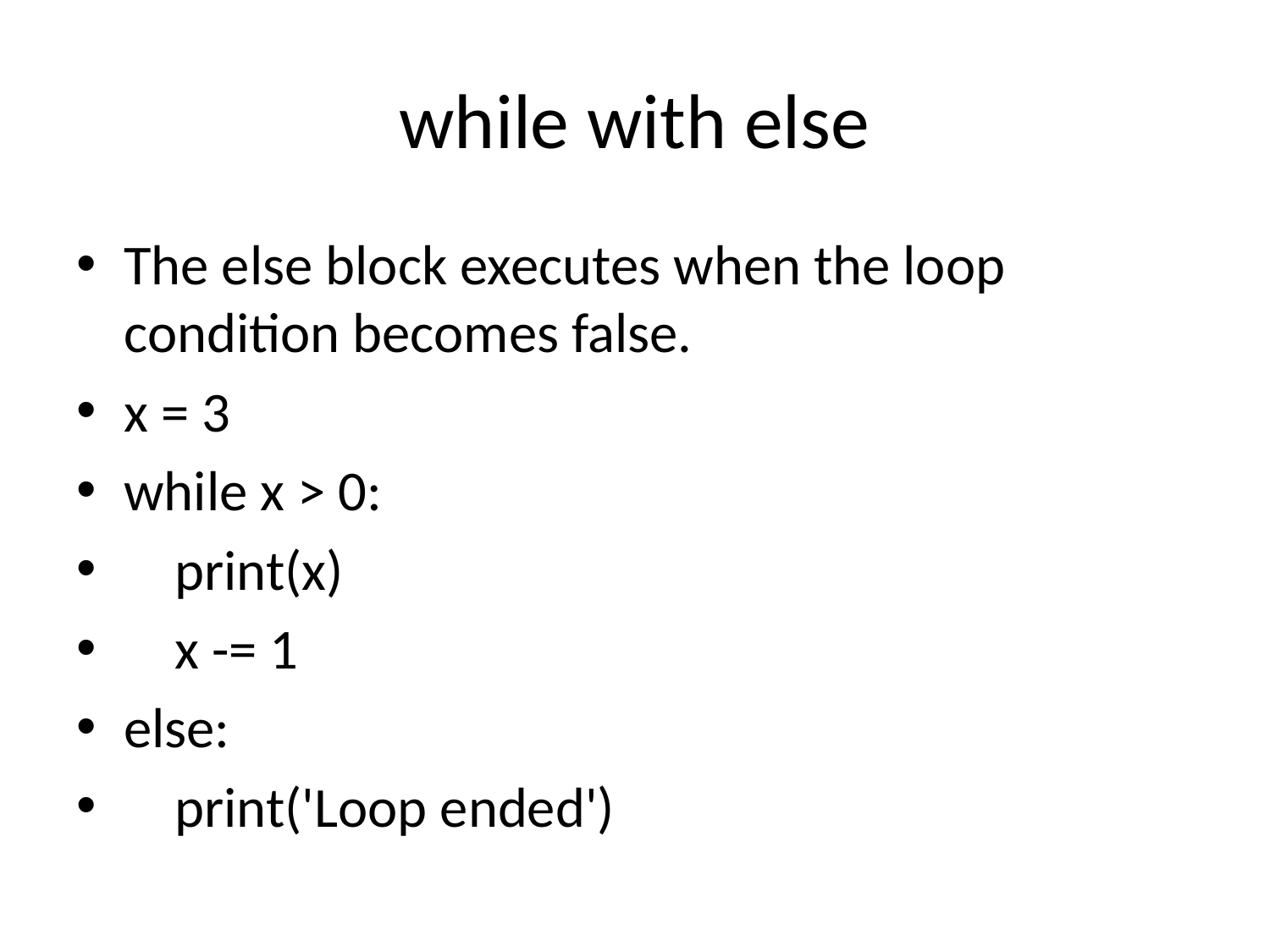

# while with else
The else block executes when the loop condition becomes false.
x = 3
while x > 0:
    print(x)
    x -= 1
else:
    print('Loop ended')